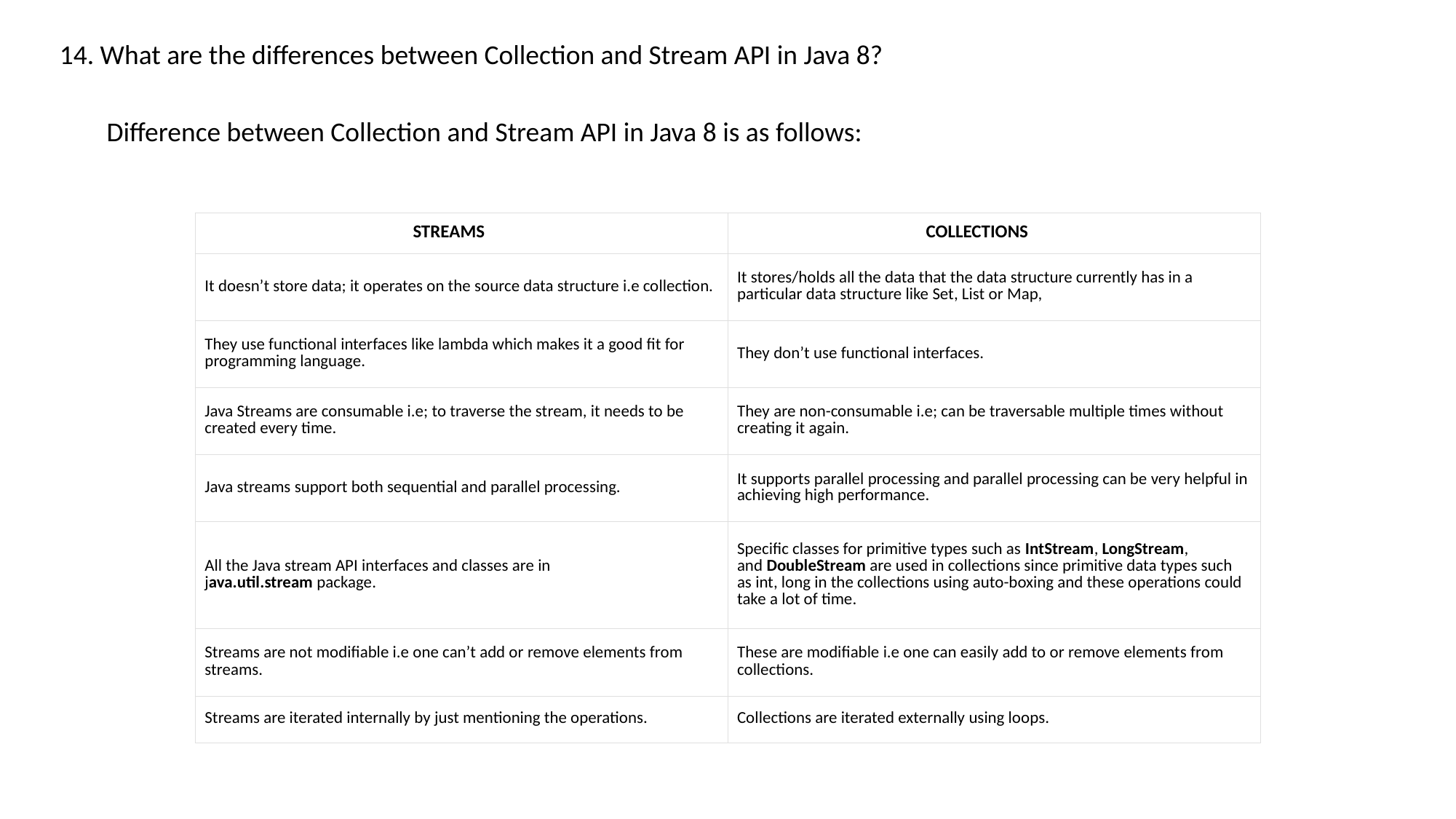

14. What are the differences between Collection and Stream API in Java 8?
Difference between Collection and Stream API in Java 8 is as follows:
| STREAMS | COLLECTIONS |
| --- | --- |
| It doesn’t store data; it operates on the source data structure i.e collection. | It stores/holds all the data that the data structure currently has in a particular data structure like Set, List or Map, |
| They use functional interfaces like lambda which makes it a good fit for programming language. | They don’t use functional interfaces. |
| Java Streams are consumable i.e; to traverse the stream, it needs to be created every time. | They are non-consumable i.e; can be traversable multiple times without creating it again. |
| Java streams support both sequential and parallel processing. | It supports parallel processing and parallel processing can be very helpful in achieving high performance. |
| All the Java stream API interfaces and classes are in java.util.stream package. | Specific classes for primitive types such as IntStream, LongStream, and DoubleStream are used in collections since primitive data types such as int, long in the collections using auto-boxing and these operations could take a lot of time. |
| Streams are not modifiable i.e one can’t add or remove elements from streams. | These are modifiable i.e one can easily add to or remove elements from collections. |
| Streams are iterated internally by just mentioning the operations. | Collections are iterated externally using loops. |